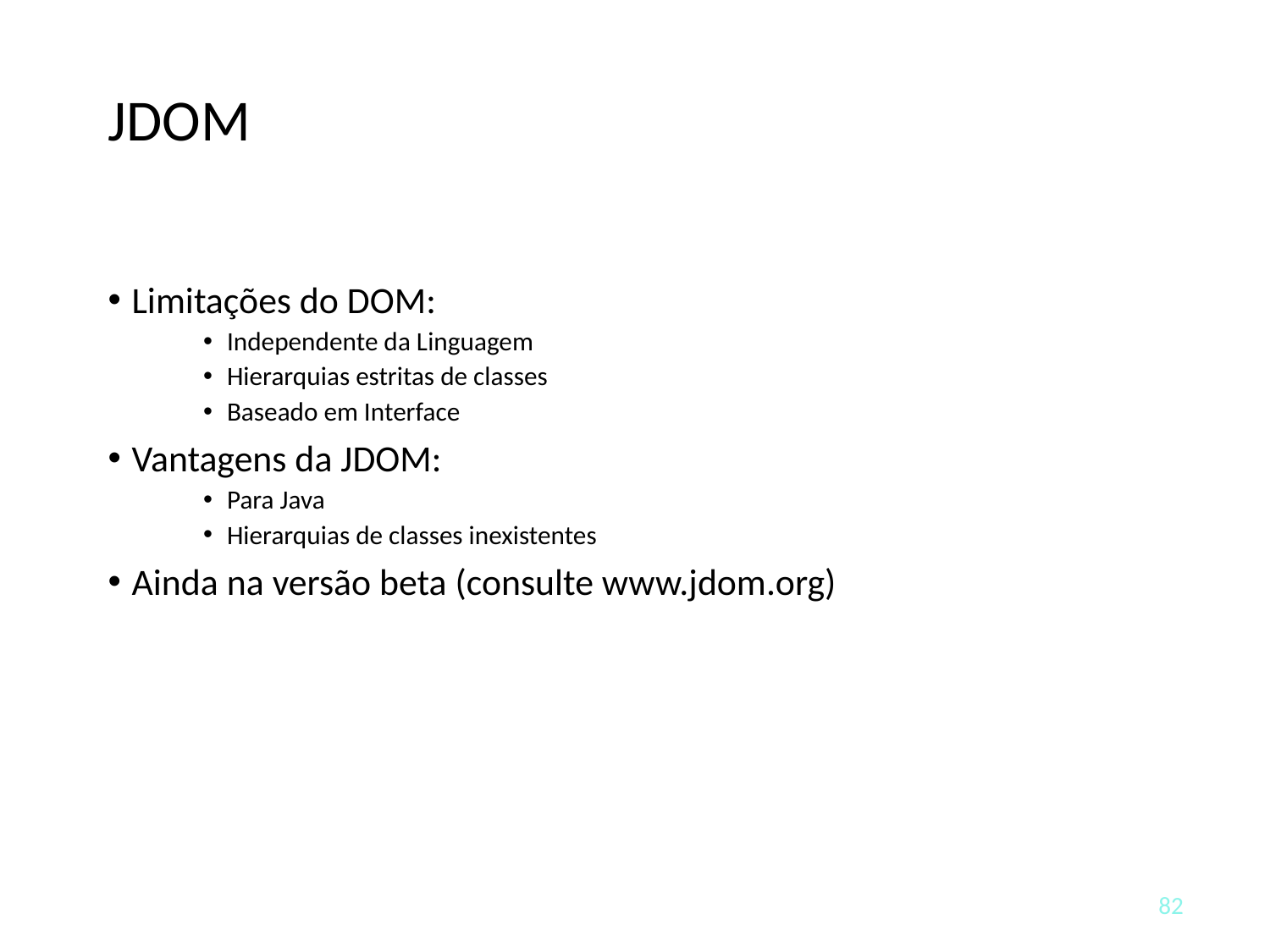

# JDOM
Limitações do DOM:
Independente da Linguagem
Hierarquias estritas de classes
Baseado em Interface
Vantagens da JDOM:
Para Java
Hierarquias de classes inexistentes
Ainda na versão beta (consulte www.jdom.org)